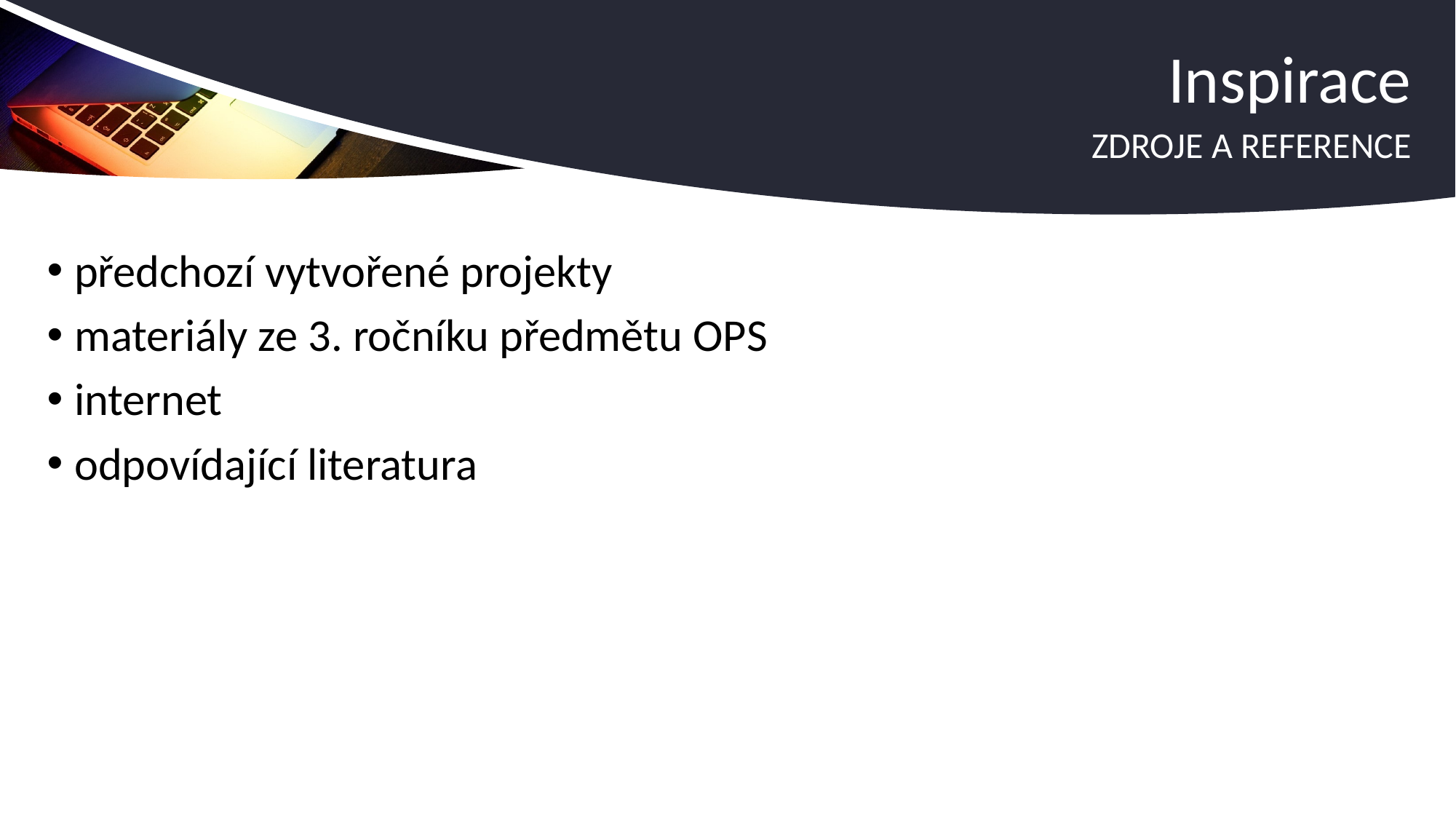

# Inspirace
Zdroje a reference
předchozí vytvořené projekty
materiály ze 3. ročníku předmětu OPS
internet
odpovídající literatura